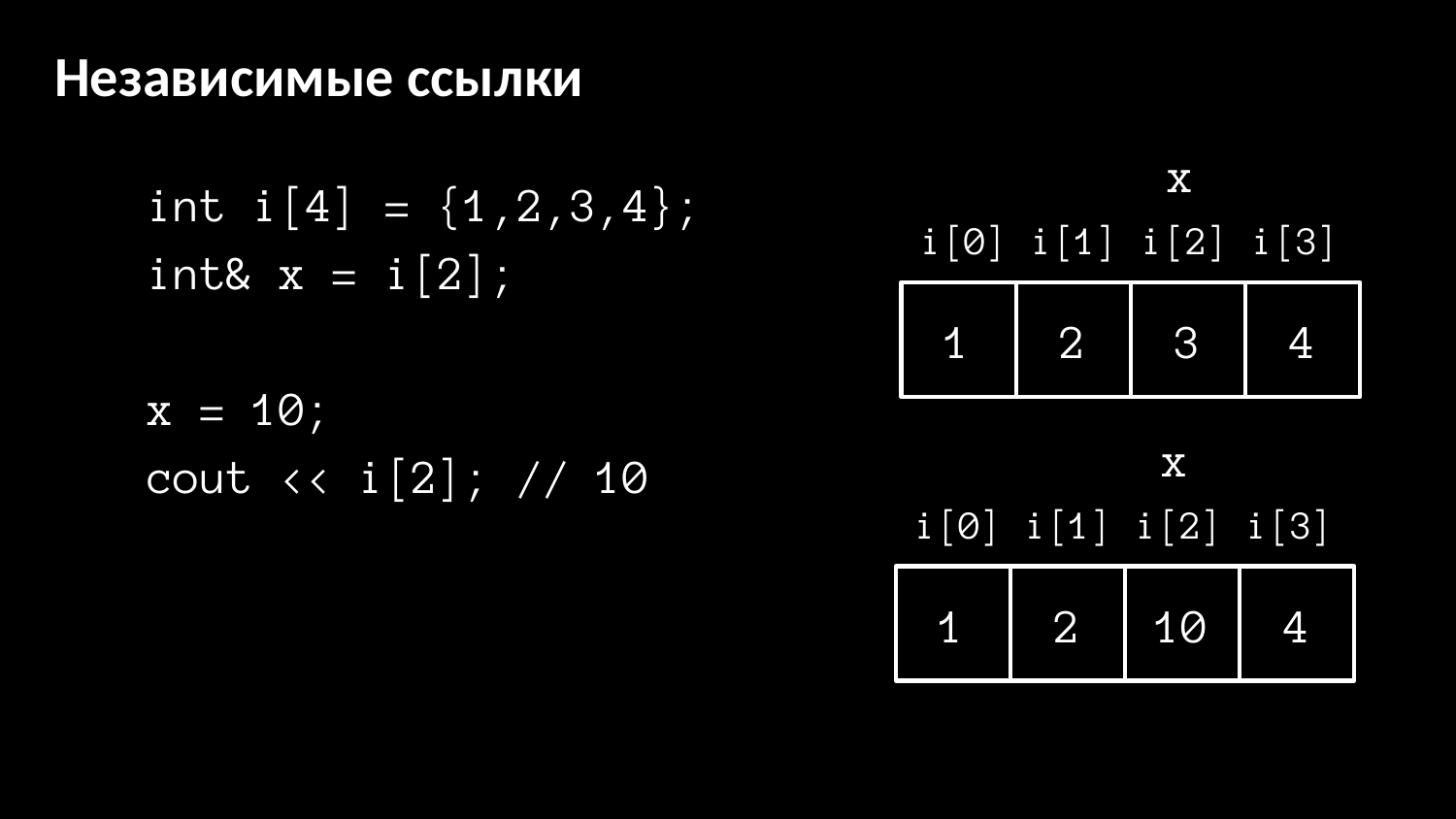

# Независимые ссылки
x
1
2
3
4
i[0] i[1] i[2] i[3]
int i[4] = {1,2,3,4};
int& x = i[2];

x = 10;
cout << i[2]; // 10

x
1
2
10
4
i[0] i[1] i[2] i[3]